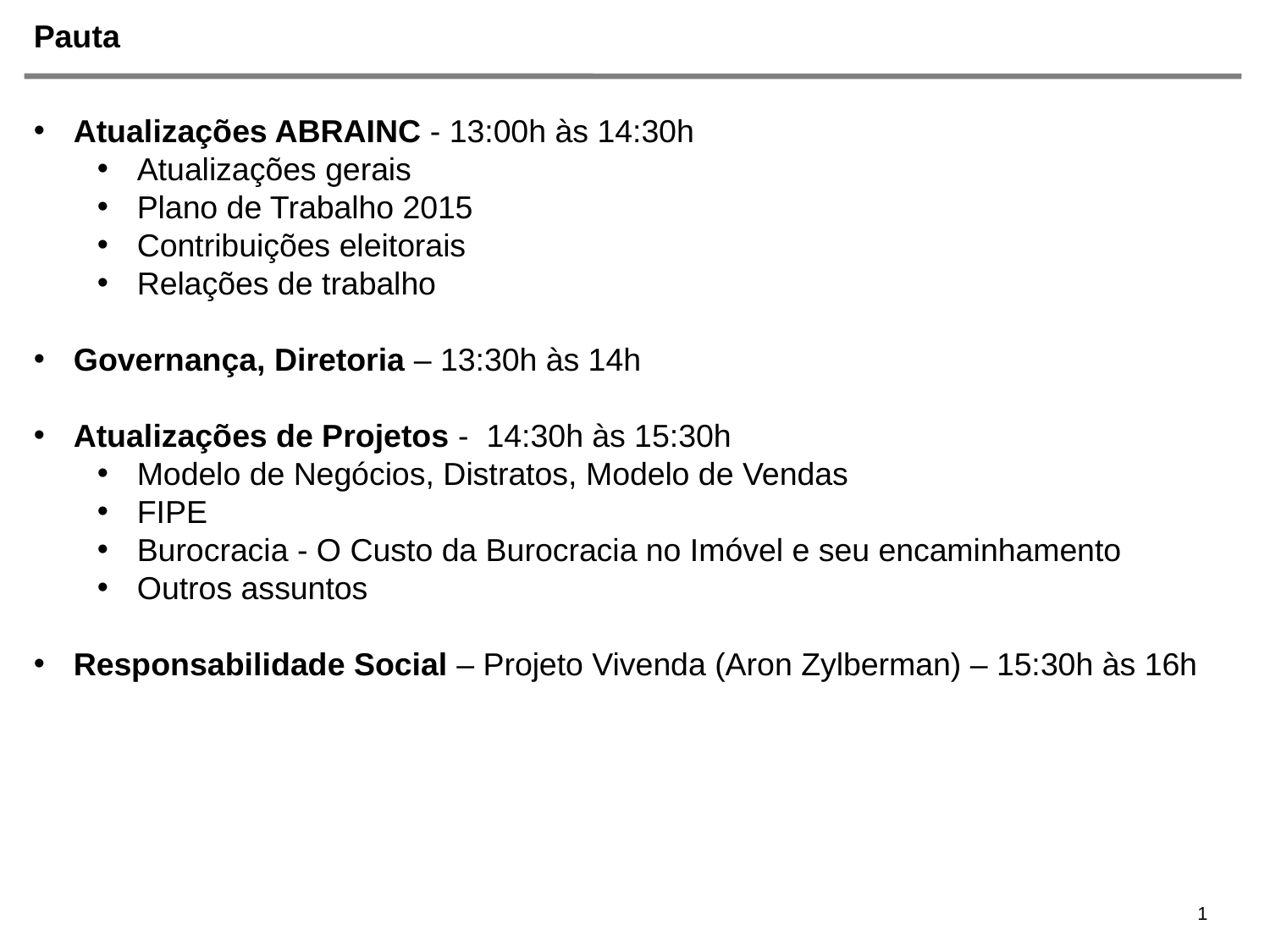

# Pauta

Atualizações ABRAINC - 13:00h às 14:30h
Atualizações gerais
Plano de Trabalho 2015
Contribuições eleitorais
Relações de trabalho

Governança, Diretoria – 13:30h às 14h

Atualizações de Projetos -  14:30h às 15:30h
Modelo de Negócios, Distratos, Modelo de Vendas
FIPE
Burocracia - O Custo da Burocracia no Imóvel e seu encaminhamento
Outros assuntos

Responsabilidade Social – Projeto Vivenda (Aron Zylberman) – 15:30h às 16h

1